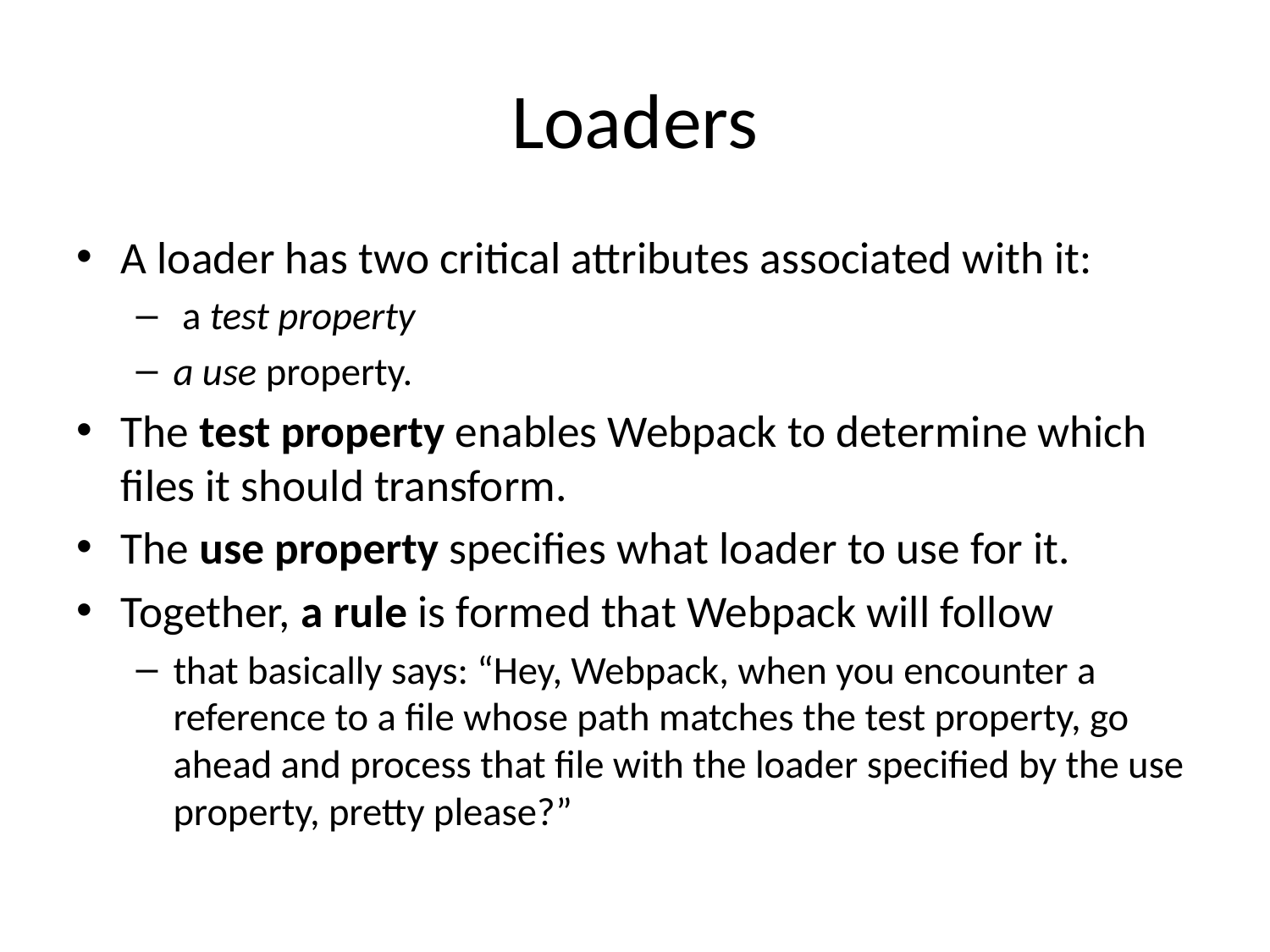

# Loaders
A loader has two critical attributes associated with it:
 a test property
a use property.
The test property enables Webpack to determine which files it should transform.
The use property specifies what loader to use for it.
Together, a rule is formed that Webpack will follow
that basically says: “Hey, Webpack, when you encounter a reference to a file whose path matches the test property, go ahead and process that file with the loader specified by the use property, pretty please?”